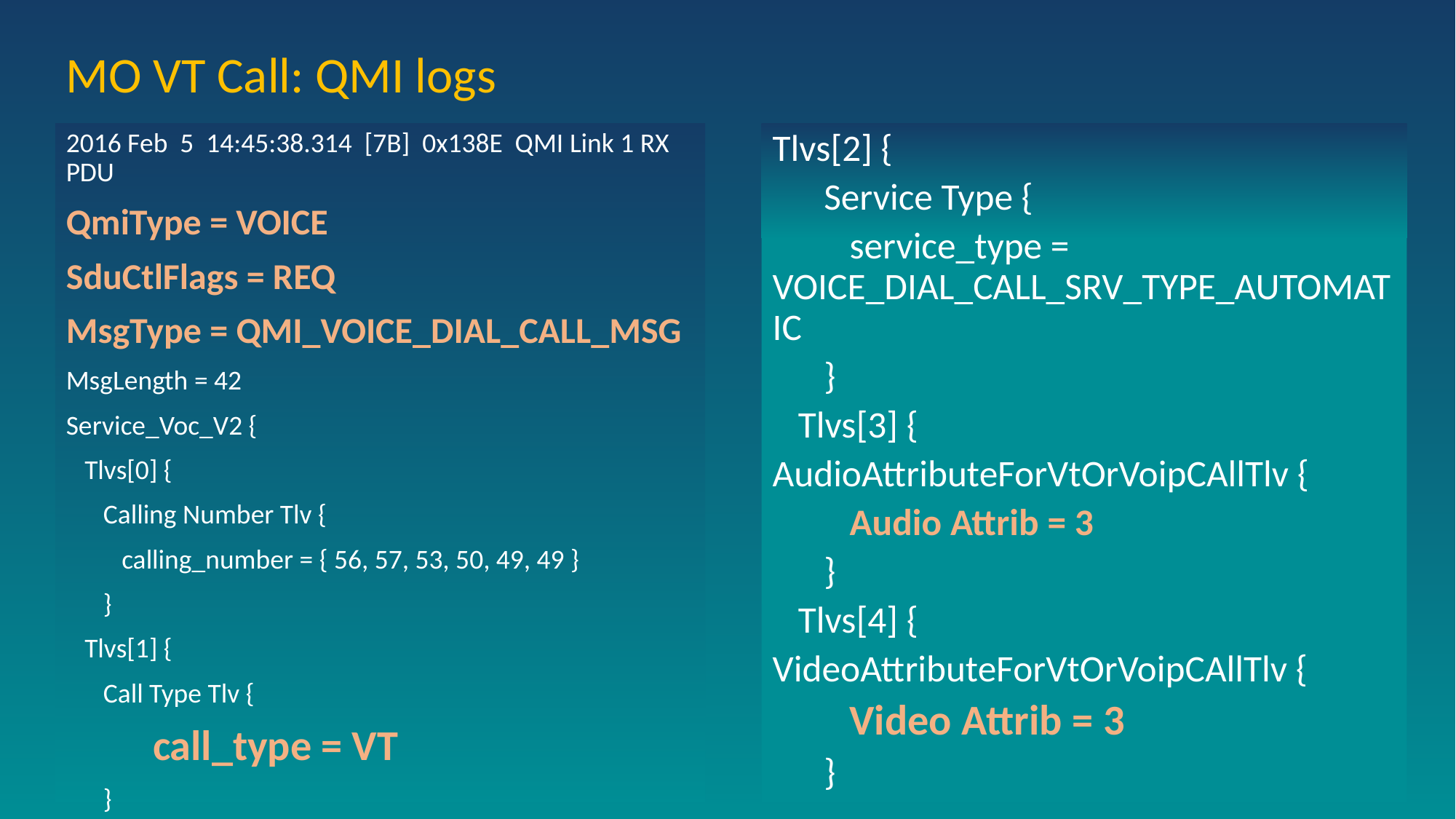

# MO VT Call: QMI logs
2016 Feb  5  14:45:38.314  [7B]  0x138E  QMI Link 1 RX PDU
QmiType = VOICE
SduCtlFlags = REQ
MsgType = QMI_VOICE_DIAL_CALL_MSG
MsgLength = 42
Service_Voc_V2 {
   Tlvs[0] {
      Calling Number Tlv {
         calling_number = { 56, 57, 53, 50, 49, 49 }
      }
   Tlvs[1] {
      Call Type Tlv {
         call_type = VT
      }
Tlvs[2] {
      Service Type {
         service_type = VOICE_DIAL_CALL_SRV_TYPE_AUTOMATIC
      }
   Tlvs[3] {
AudioAttributeForVtOrVoipCAllTlv {
         Audio Attrib = 3
      }
   Tlvs[4] {
VideoAttributeForVtOrVoipCAllTlv {
         Video Attrib = 3
      }